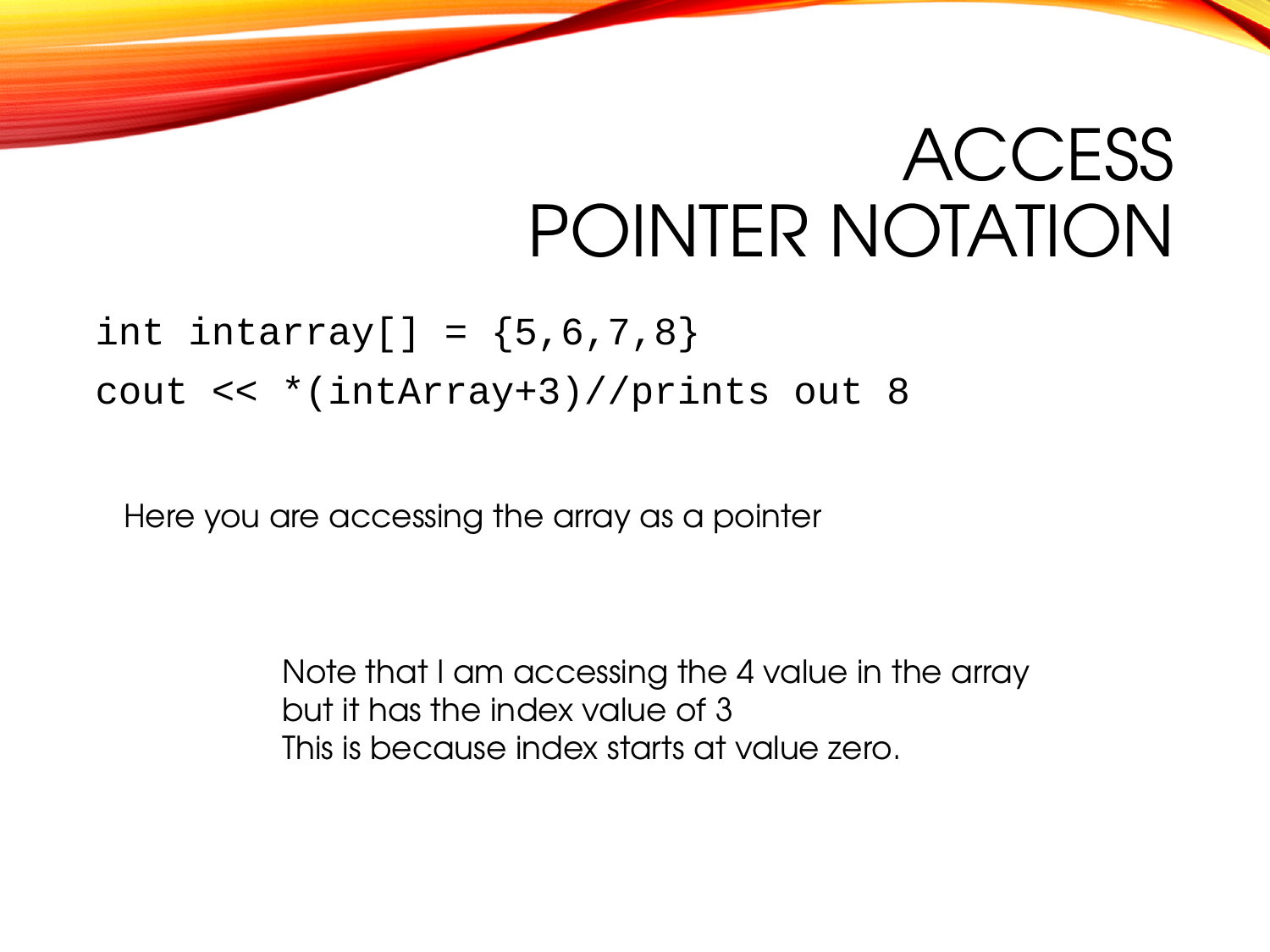

# access Pointer notation
int intarray[] = {5,6,7,8}
cout << *(intArray+3)//prints out 8
Here you are accessing the array as a pointer
Note that I am accessing the 4 value in the array
but it has the index value of 3
This is because index starts at value zero.